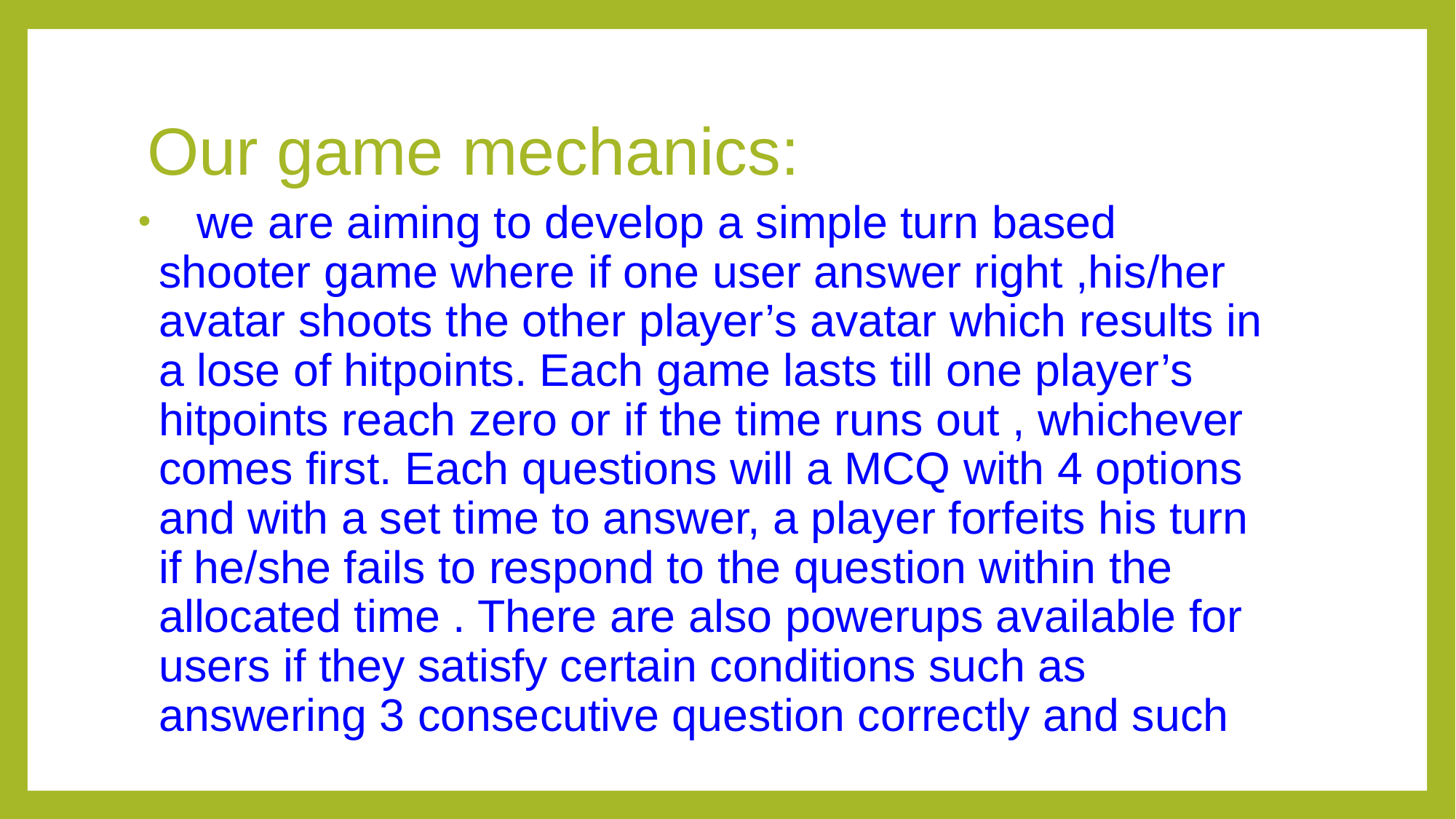

# Our game mechanics:
   we are aiming to develop a simple turn based shooter game where if one user answer right ,his/her avatar shoots the other player’s avatar which results in a lose of hitpoints. Each game lasts till one player’s hitpoints reach zero or if the time runs out , whichever comes first. Each questions will a MCQ with 4 options and with a set time to answer, a player forfeits his turn if he/she fails to respond to the question within the allocated time . There are also powerups available for users if they satisfy certain conditions such as answering 3 consecutive question correctly and such